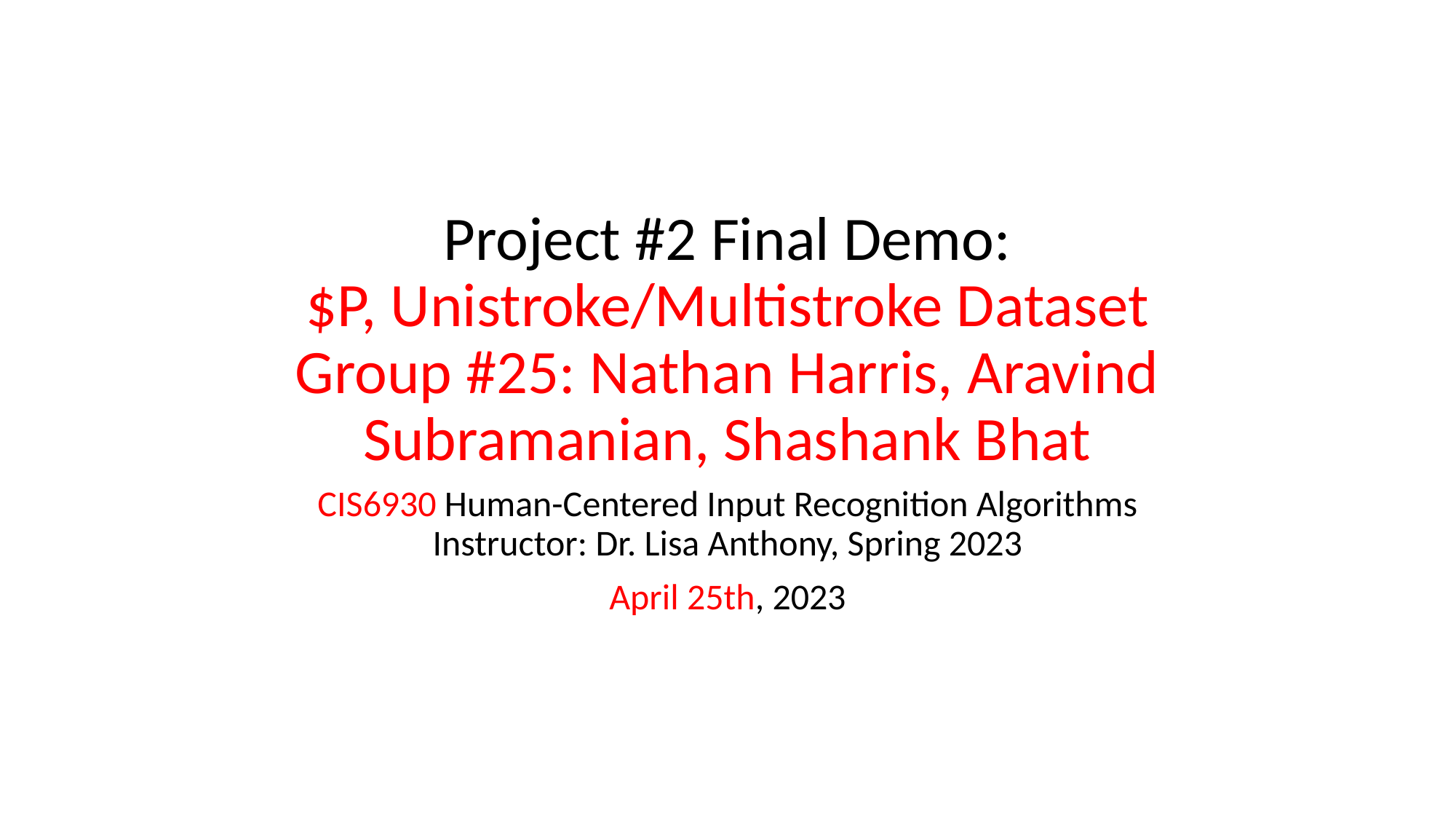

# Project #2 Final Demo: $P, Unistroke/Multistroke Dataset Group #25: Nathan Harris, Aravind Subramanian, Shashank Bhat
CIS6930 Human-Centered Input Recognition Algorithms
Instructor: Dr. Lisa Anthony, Spring 2023
April 25th, 2023